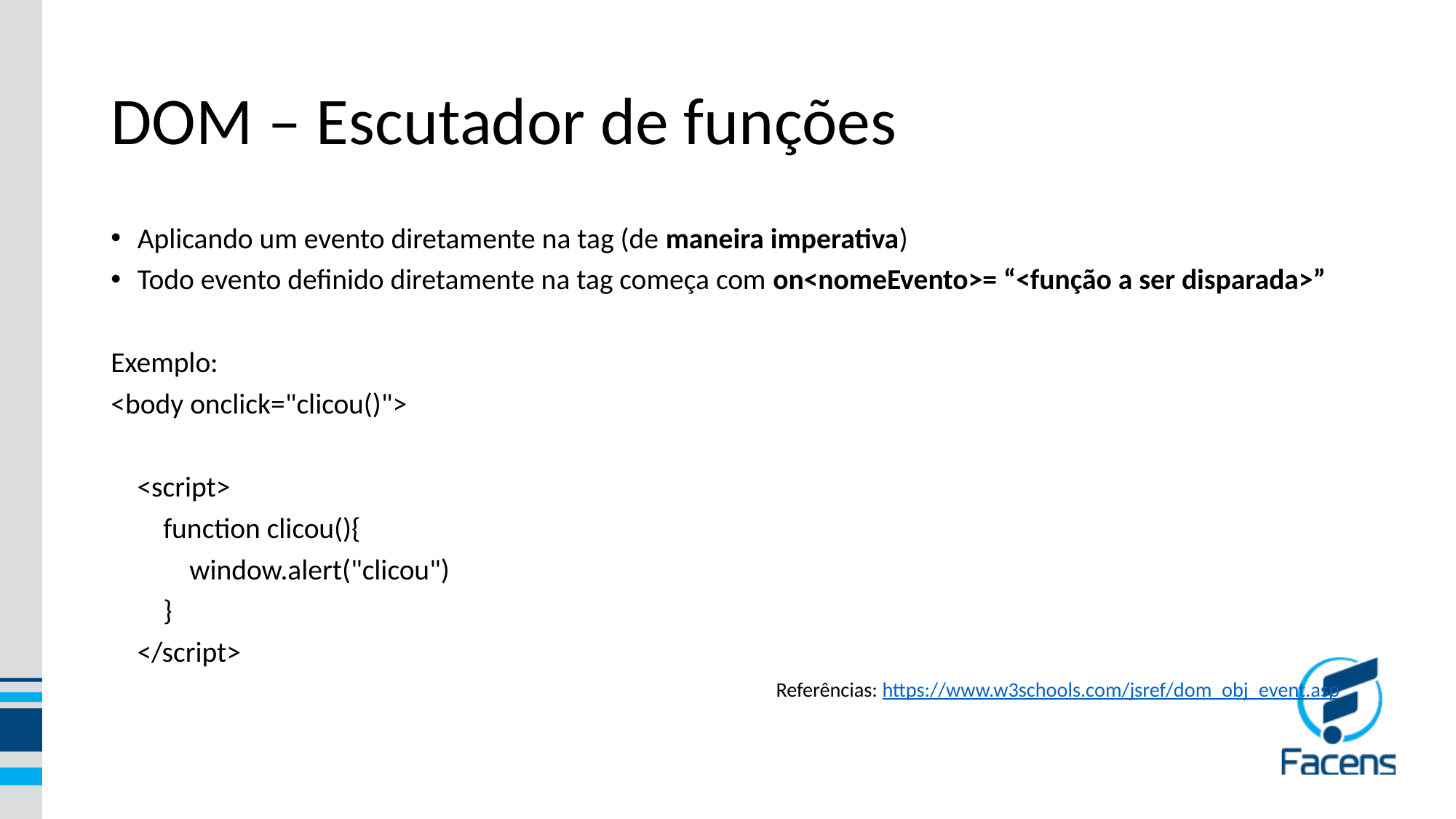

# DOM – Escutador de funções
Aplicando um evento diretamente na tag (de maneira imperativa)
Todo evento definido diretamente na tag começa com on<nomeEvento>= “<função a ser disparada>”

Exemplo:
<body onclick="clicou()">

    <script>
        function clicou(){
            window.alert("clicou")
        }
    </script>
Referências: https://www.w3schools.com/jsref/dom_obj_event.asp